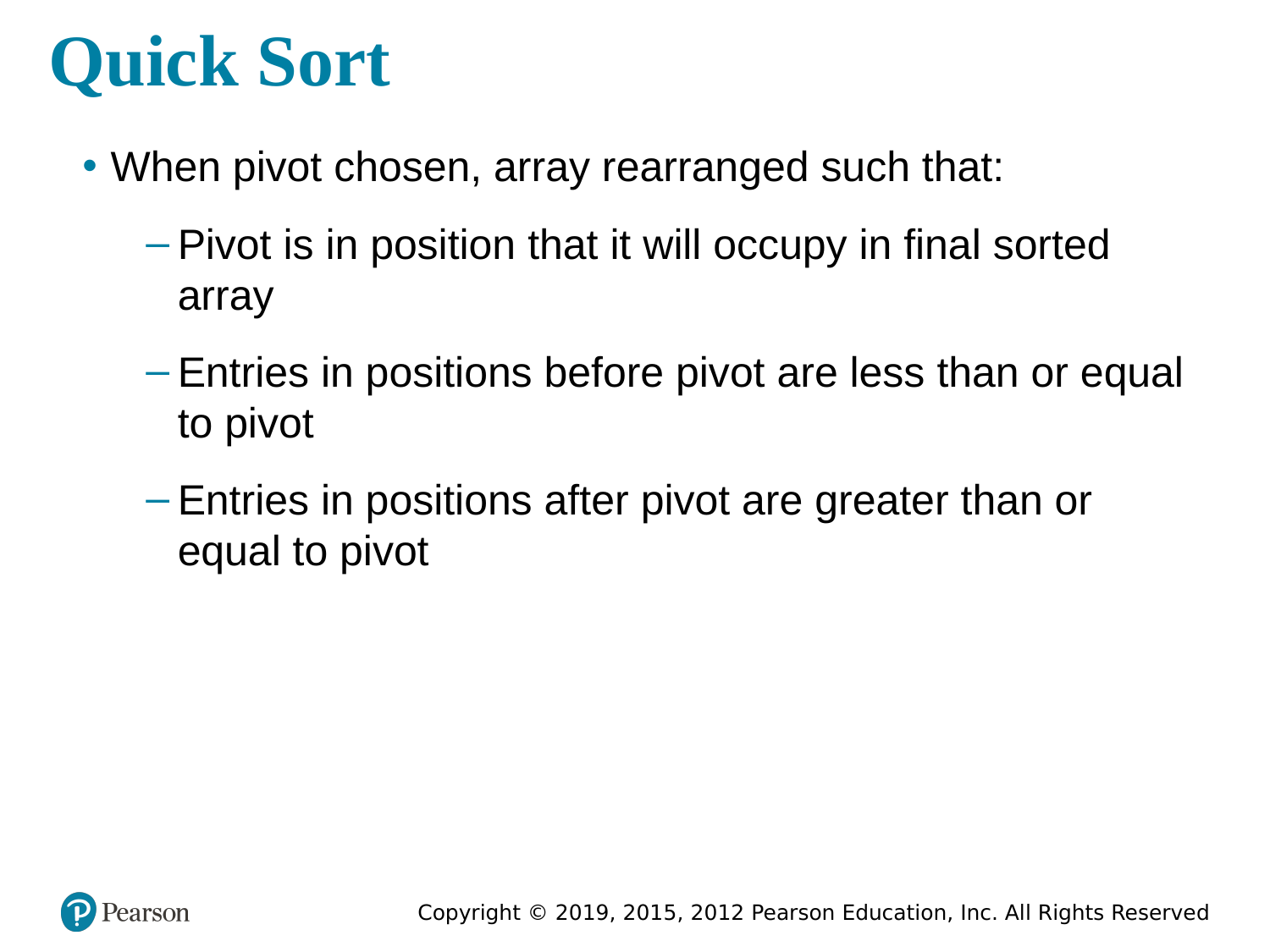

# Quick Sort
When pivot chosen, array rearranged such that:
Pivot is in position that it will occupy in final sorted array
Entries in positions before pivot are less than or equal to pivot
Entries in positions after pivot are greater than or equal to pivot